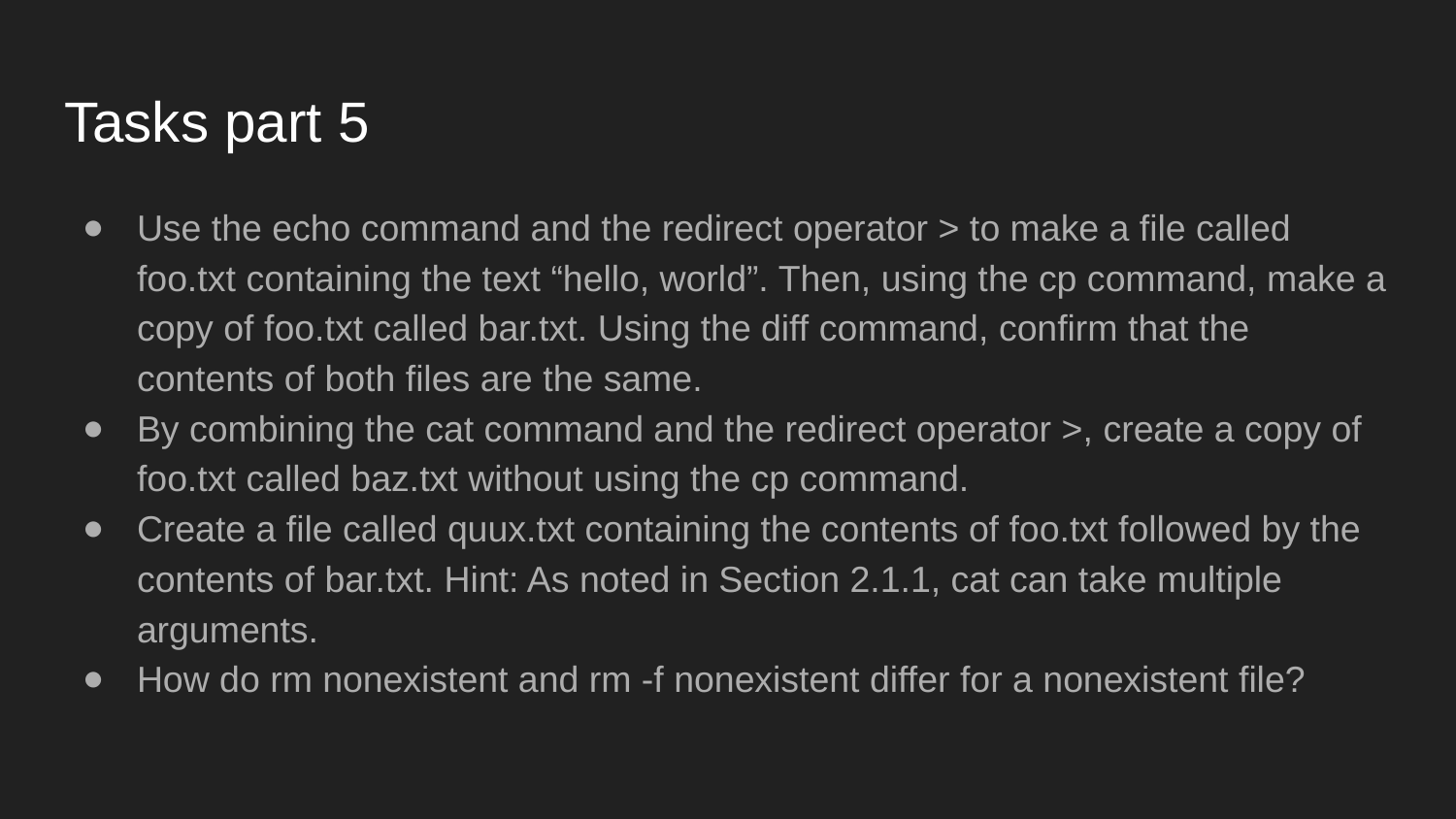

# Tasks part 5
Use the echo command and the redirect operator > to make a file called foo.txt containing the text “hello, world”. Then, using the cp command, make a copy of foo.txt called bar.txt. Using the diff command, confirm that the contents of both files are the same.
By combining the cat command and the redirect operator >, create a copy of foo.txt called baz.txt without using the cp command.
Create a file called quux.txt containing the contents of foo.txt followed by the contents of bar.txt. Hint: As noted in Section 2.1.1, cat can take multiple arguments.
How do rm nonexistent and rm -f nonexistent differ for a nonexistent file?